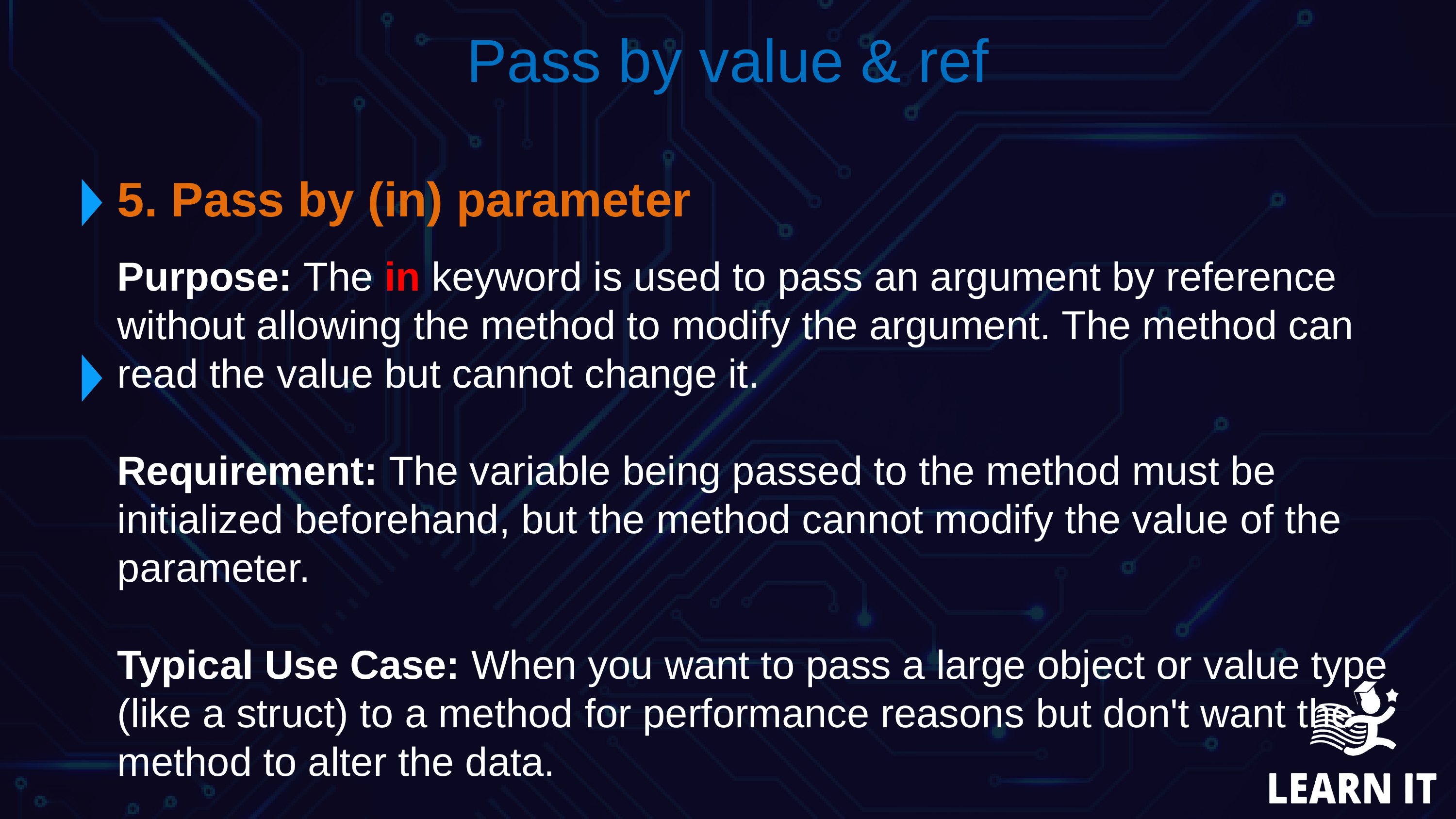

Pass by value & ref
5. Pass by (in) parameter

Purpose: The in keyword is used to pass an argument by reference without allowing the method to modify the argument. The method can read the value but cannot change it.

Requirement: The variable being passed to the method must be initialized beforehand, but the method cannot modify the value of the parameter.

Typical Use Case: When you want to pass a large object or value type (like a struct) to a method for performance reasons but don't want the method to alter the data.